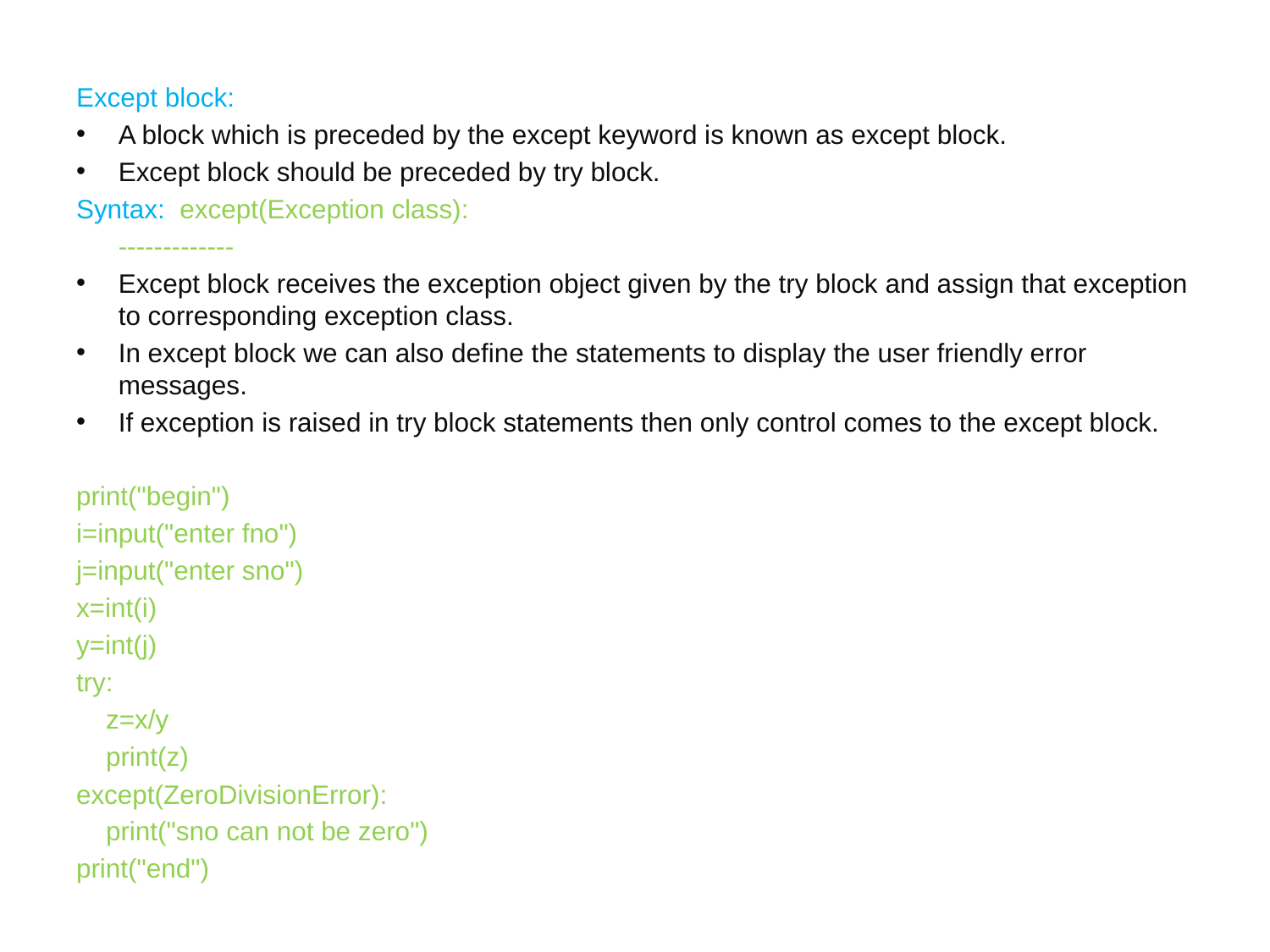

Except block:
A block which is preceded by the except keyword is known as except block.
Except block should be preceded by try block.
Syntax:  except(Exception class):
			-------------
Except block receives the exception object given by the try block and assign that exception to corresponding exception class.
In except block we can also define the statements to display the user friendly error messages.
If exception is raised in try block statements then only control comes to the except block.

print("begin")
i=input("enter fno")
j=input("enter sno")
x=int(i)
y=int(j)
try:
    z=x/y
    print(z)
except(ZeroDivisionError):
    print("sno can not be zero")
print("end")